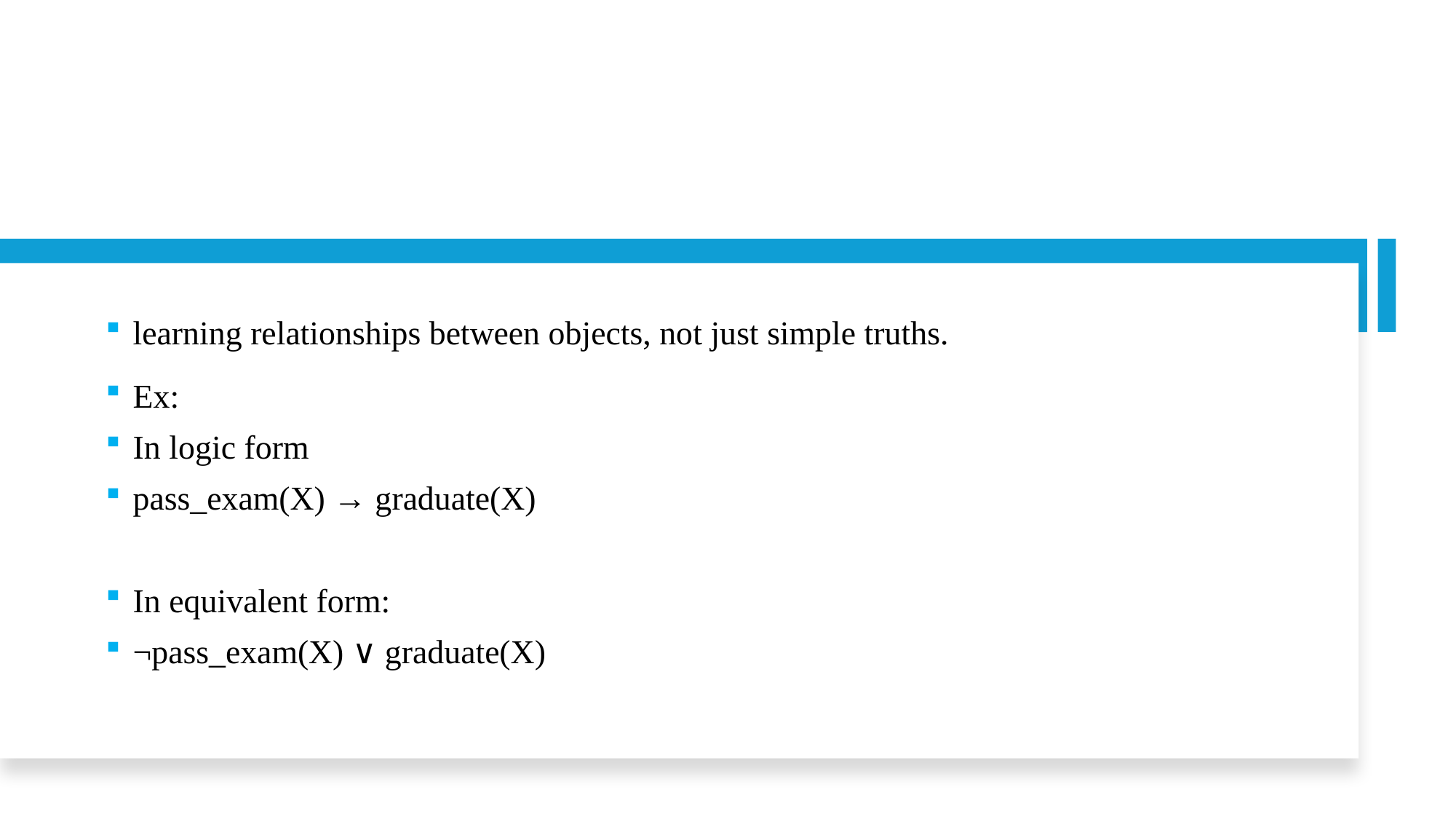

learning relationships between objects, not just simple truths.
Ex:
In logic form
pass_exam(X) → graduate(X)

In equivalent form:
¬pass_exam(X) ∨ graduate(X)